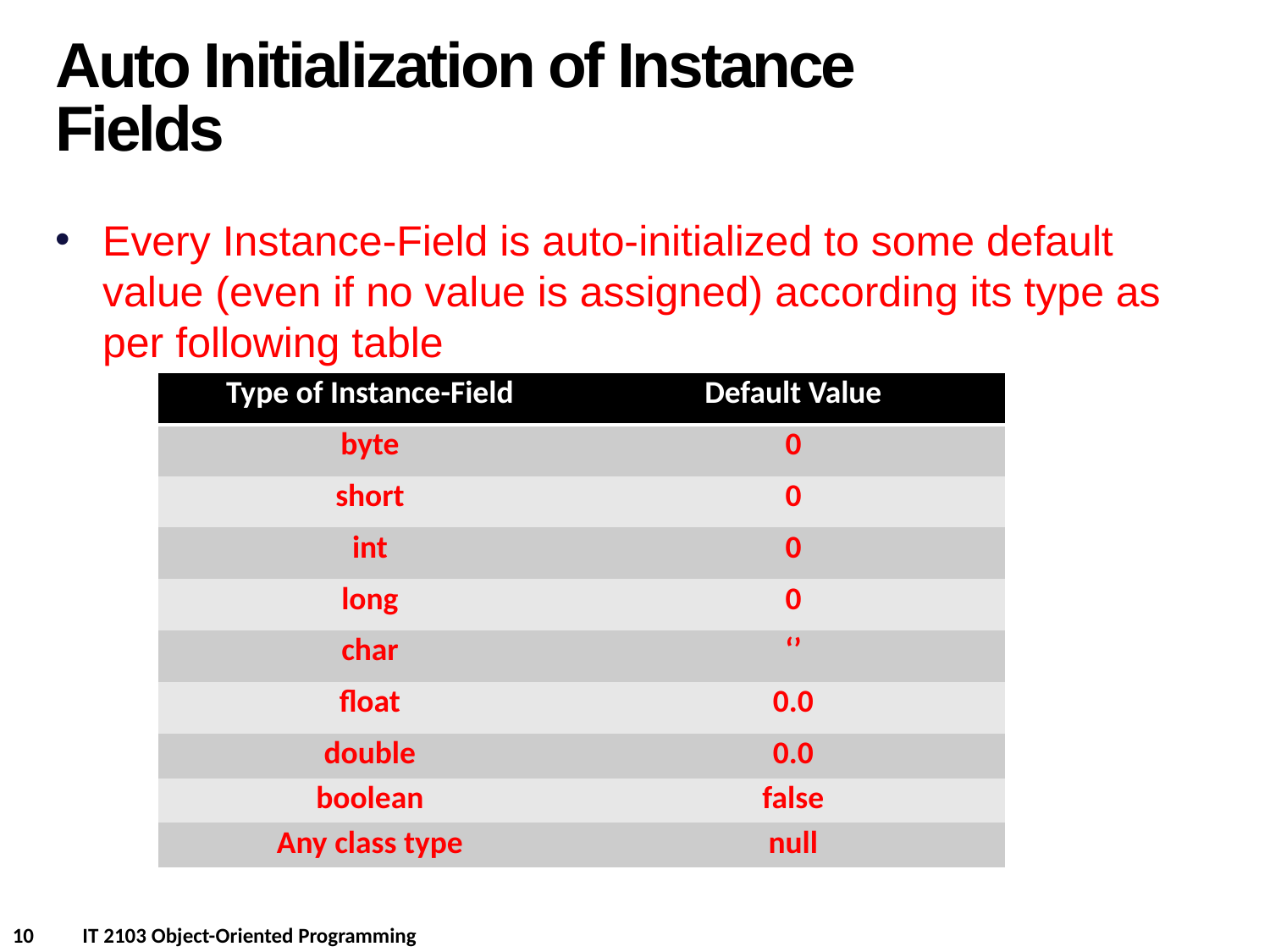

Auto Initialization of Instance Fields
Every Instance-Field is auto-initialized to some default value (even if no value is assigned) according its type as per following table
| Type of Instance-Field | Default Value |
| --- | --- |
| byte | 0 |
| short | 0 |
| int | 0 |
| long | 0 |
| char | ‘’ |
| float | 0.0 |
| double | 0.0 |
| boolean | false |
| Any class type | null |